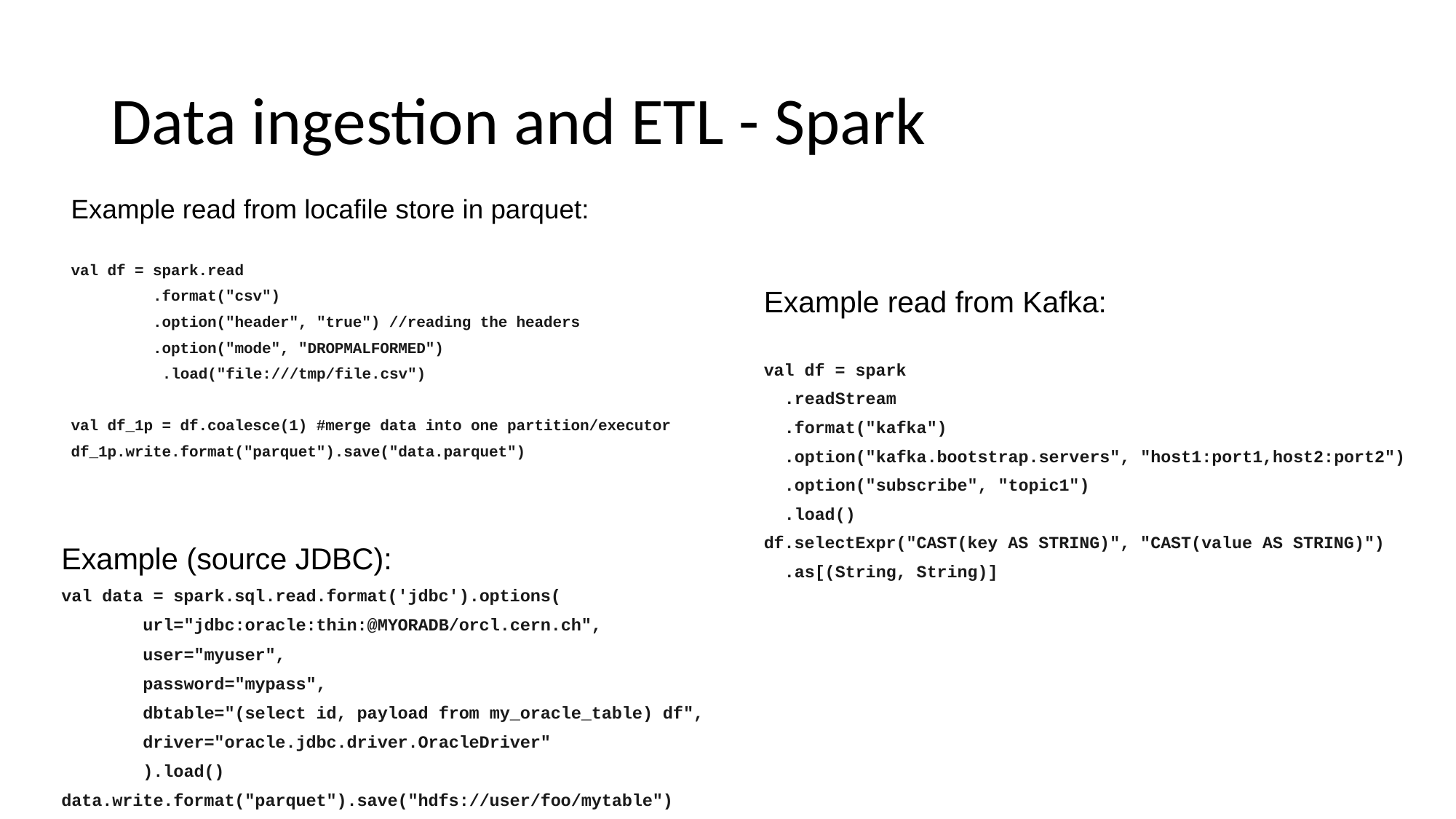

# Data ingestion and ETL - Spark
Example read from locafile store in parquet:

val df = spark.read
         .format("csv")
         .option("header", "true") //reading the headers
         .option("mode", "DROPMALFORMED")
          .load("file:///tmp/file.csv")

val df_1p = df.coalesce(1) #merge data into one partition/executor
df_1p.write.format("parquet").save("data.parquet")

Example read from Kafka:

val df = spark
  .readStream
  .format("kafka")
  .option("kafka.bootstrap.servers", "host1:port1,host2:port2")
  .option("subscribe", "topic1")
  .load()
df.selectExpr("CAST(key AS STRING)", "CAST(value AS STRING)")
  .as[(String, String)]

Example (source JDBC):
val data = spark.sql.read.format('jdbc').options(
        url="jdbc:oracle:thin:@MYORADB/orcl.cern.ch",
        user="myuser",
        password="mypass",
        dbtable="(select id, payload from my_oracle_table) df",
        driver="oracle.jdbc.driver.OracleDriver"
        ).load()
data.write.format("parquet").save("hdfs://user/foo/mytable")